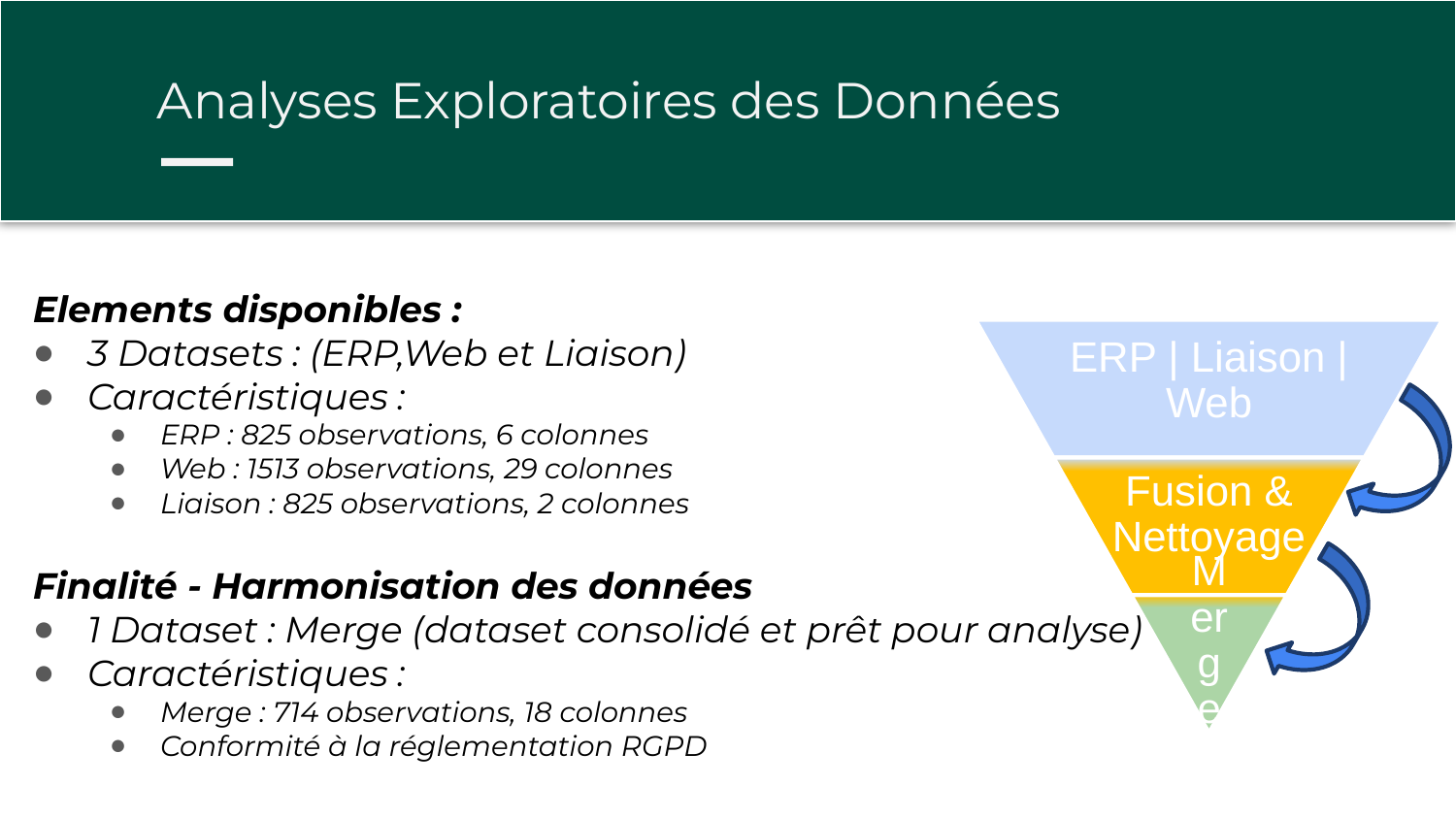

Analyses Exploratoires des Données

Elements disponibles :
3 Datasets : (ERP,Web et Liaison)
Caractéristiques :
ERP : 825 observations, 6 colonnes
Web : 1513 observations, 29 colonnes
Liaison : 825 observations, 2 colonnes

Finalité - Harmonisation des données
1 Dataset : Merge (dataset consolidé et prêt pour analyse)
Caractéristiques :
Merge : 714 observations, 18 colonnes
Conformité à la réglementation RGPD
ERP | Liaison | Web
Fusion & Nettoyage
Merge